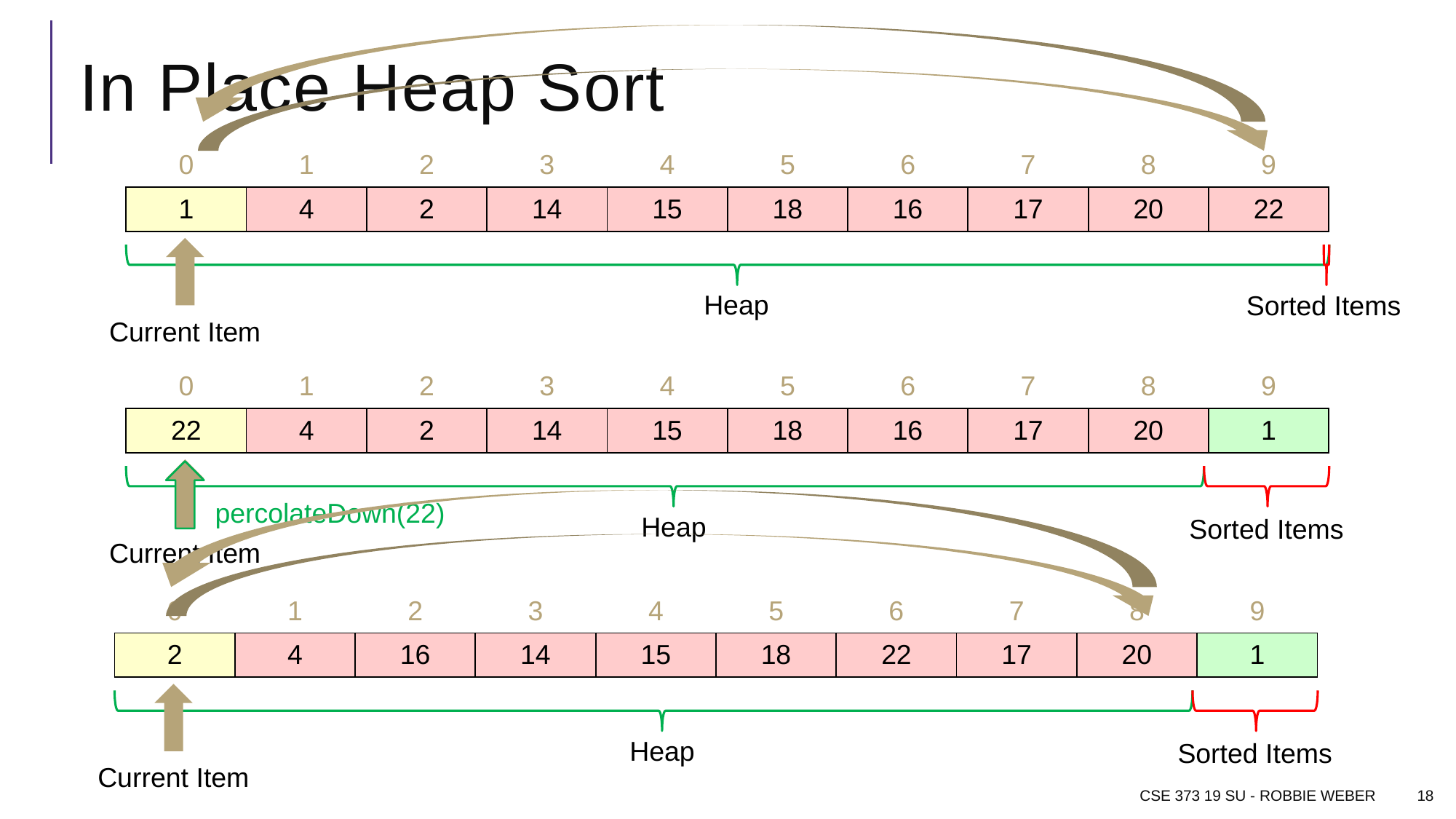

# In Place Heap Sort

| 0 | 1 | 2 | 3 | 4 | 5 | 6 | 7 | 8 | 9 |
| --- | --- | --- | --- | --- | --- | --- | --- | --- | --- |
| 1 | 4 | 2 | 14 | 15 | 18 | 16 | 17 | 20 | 22 |

Heap
Sorted Items
Current Item
| 0 | 1 | 2 | 3 | 4 | 5 | 6 | 7 | 8 | 9 |
| --- | --- | --- | --- | --- | --- | --- | --- | --- | --- |
| 22 | 4 | 2 | 14 | 15 | 18 | 16 | 17 | 20 | 1 |

percolateDown(22)
Heap
Sorted Items
Current Item

| 0 | 1 | 2 | 3 | 4 | 5 | 6 | 7 | 8 | 9 |
| --- | --- | --- | --- | --- | --- | --- | --- | --- | --- |
| 2 | 4 | 16 | 14 | 15 | 18 | 22 | 17 | 20 | 1 |

Heap
Sorted Items
Current Item
CSE 373 19 su - Robbie Weber
18